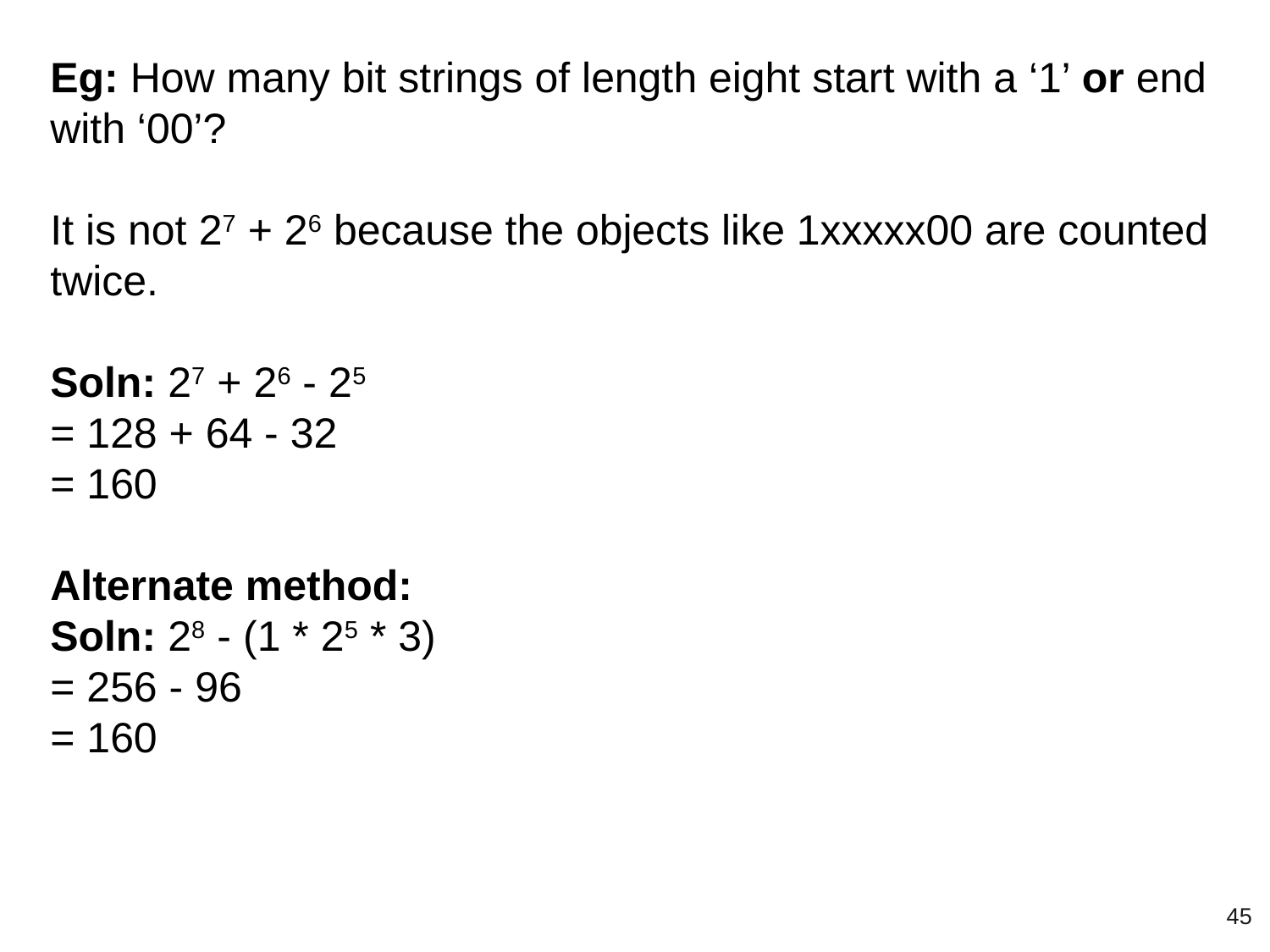

Eg: How many bit strings of length eight start with a ‘1’ or end with ‘00’?

It is not 27 + 26 because the objects like 1xxxxx00 are counted twice.

Soln: 27 + 26 - 25
= 128 + 64 - 32
= 160

Alternate method:
Soln: 28 - (1 * 25 * 3)
= 256 - 96
= 160
45